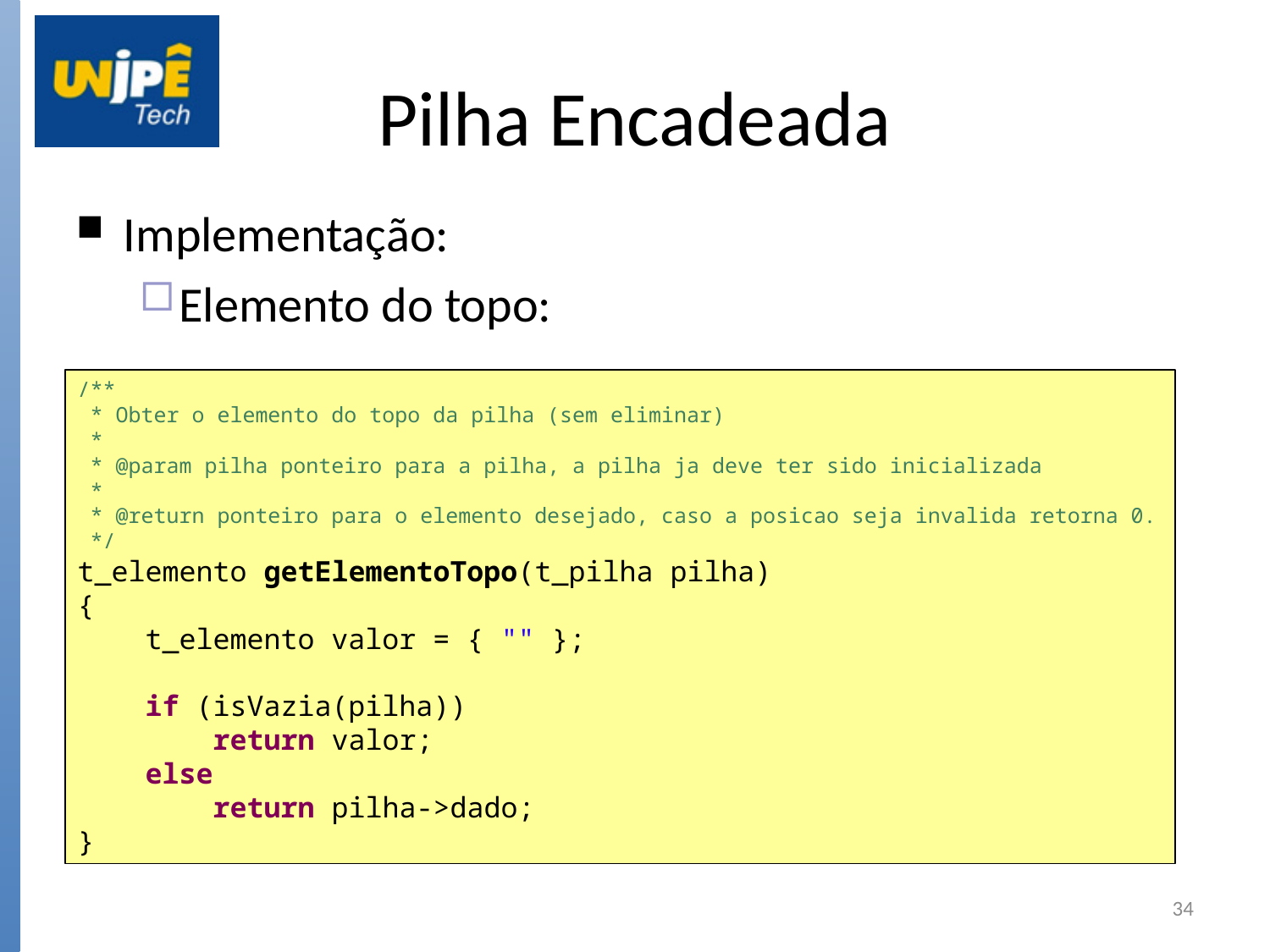

Pilha Encadeada
Implementação:
Elemento do topo:

/**
 * Obter o elemento do topo da pilha (sem eliminar)
 *
 * @param pilha ponteiro para a pilha, a pilha ja deve ter sido inicializada
 *
 * @return ponteiro para o elemento desejado, caso a posicao seja invalida retorna 0.
 */
t_elemento getElementoTopo(t_pilha pilha)
{
    t_elemento valor = { "" };

    if (isVazia(pilha))
        return valor;
    else
        return pilha->dado;
}
34